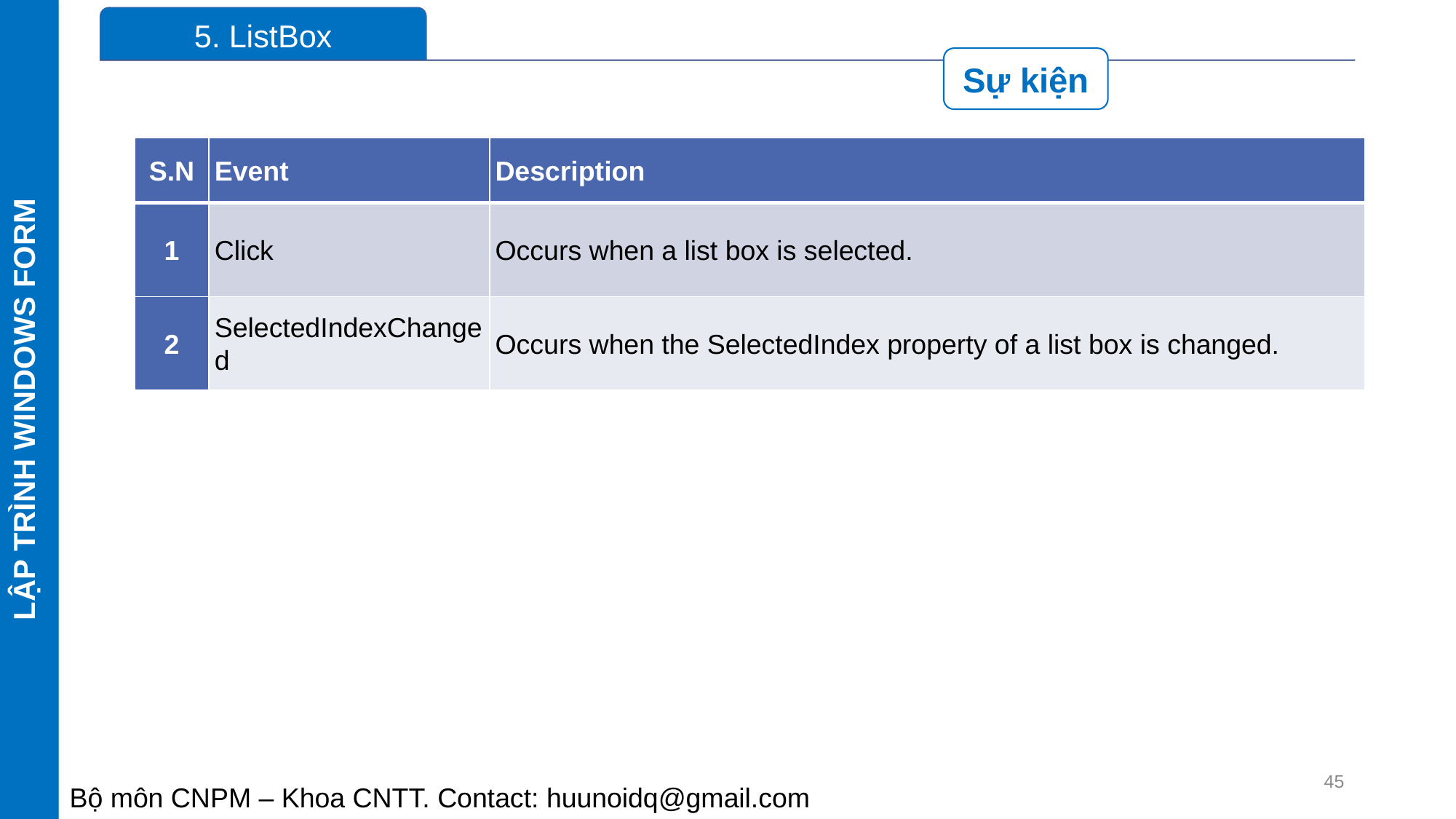

LẬP TRÌNH WINDOWS FORM
5. ListBox
Sự kiện
| S.N | Event | Description |
| --- | --- | --- |
| 1 | Click | Occurs when a list box is selected. |
| 2 | SelectedIndexChanged | Occurs when the SelectedIndex property of a list box is changed. |
45
Bộ môn CNPM – Khoa CNTT. Contact: huunoidq@gmail.com